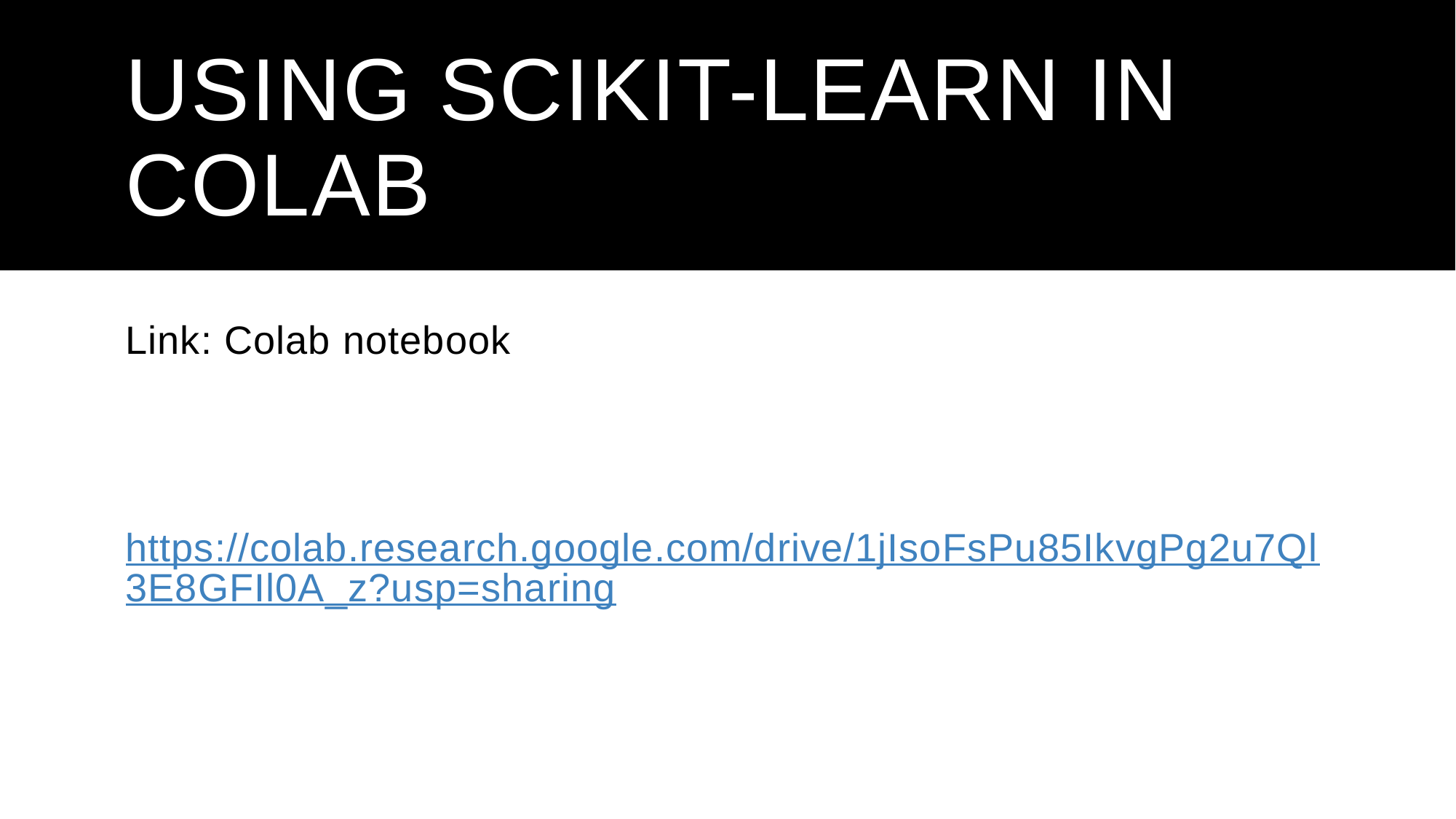

# Using scikit-learn in colab
Link: Colab notebook

https://colab.research.google.com/drive/1jIsoFsPu85IkvgPg2u7Ql3E8GFIl0A_z?usp=sharing